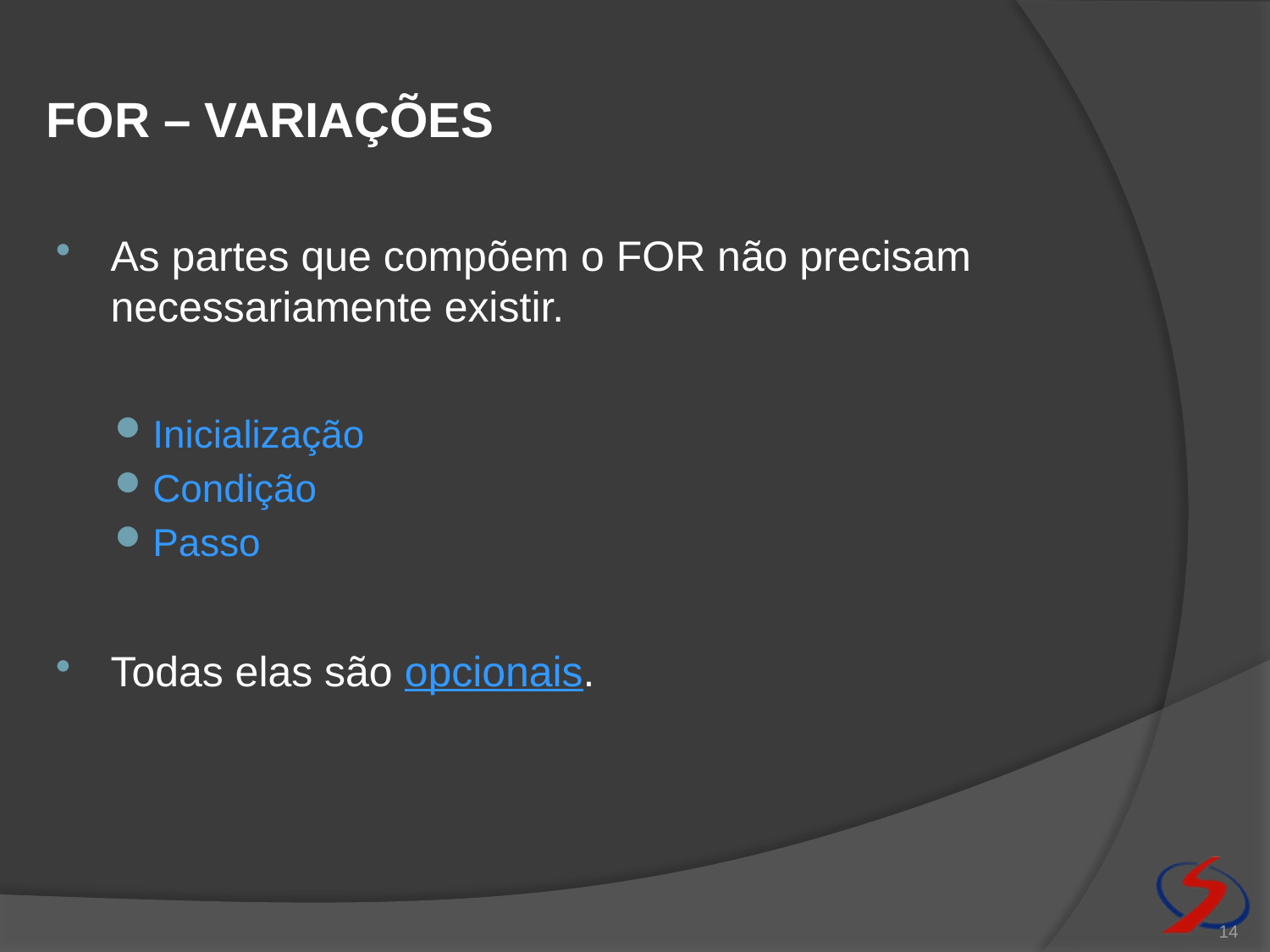

# For – Variações
As partes que compõem o FOR não precisam necessariamente existir.

Inicialização
Condição
Passo

Todas elas são opcionais.
14